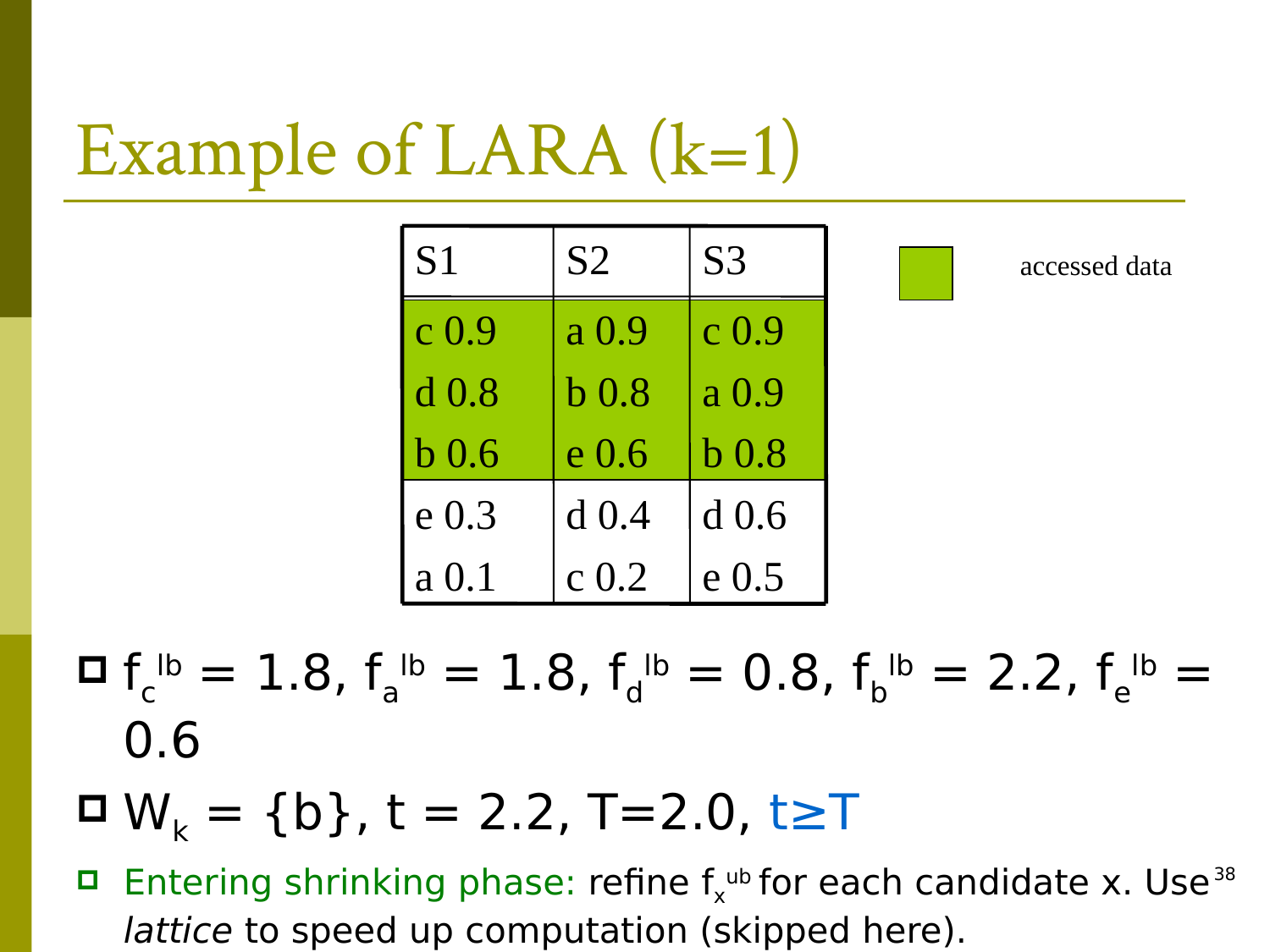

Example of LARA (k=1)
S1

S2

S3

c 0.9
d 0.8
b 0.6
e 0.3
a 0.1

a 0.9
b 0.8
e 0.6
d 0.4
c 0.2
c 0.9
a 0.9
b 0.8
d 0.6
e 0.5

accessed data

fclb = 1.8, falb = 1.8, fdlb = 0.8, fblb = 2.2, felb = 0.6
Wk = {b}, t = 2.2, T=2.0, t≥T
Entering shrinking phase: refine fxub for each candidate x. Use lattice to speed up computation (skipped here).
38